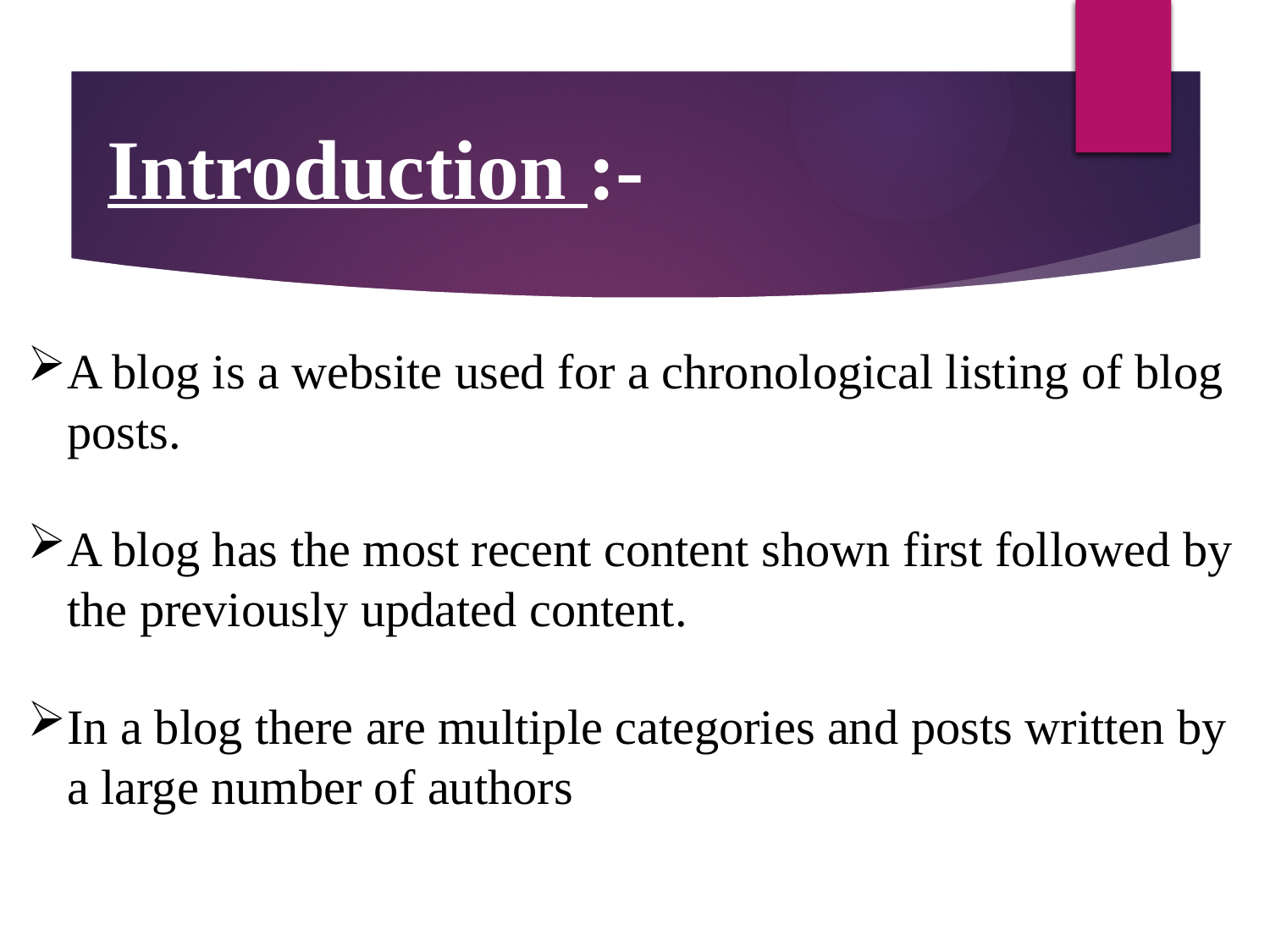

Introduction :-
A blog is a website used for a chronological listing of blog posts.

A blog has the most recent content shown first followed by the previously updated content.

In a blog there are multiple categories and posts written by a large number of authors